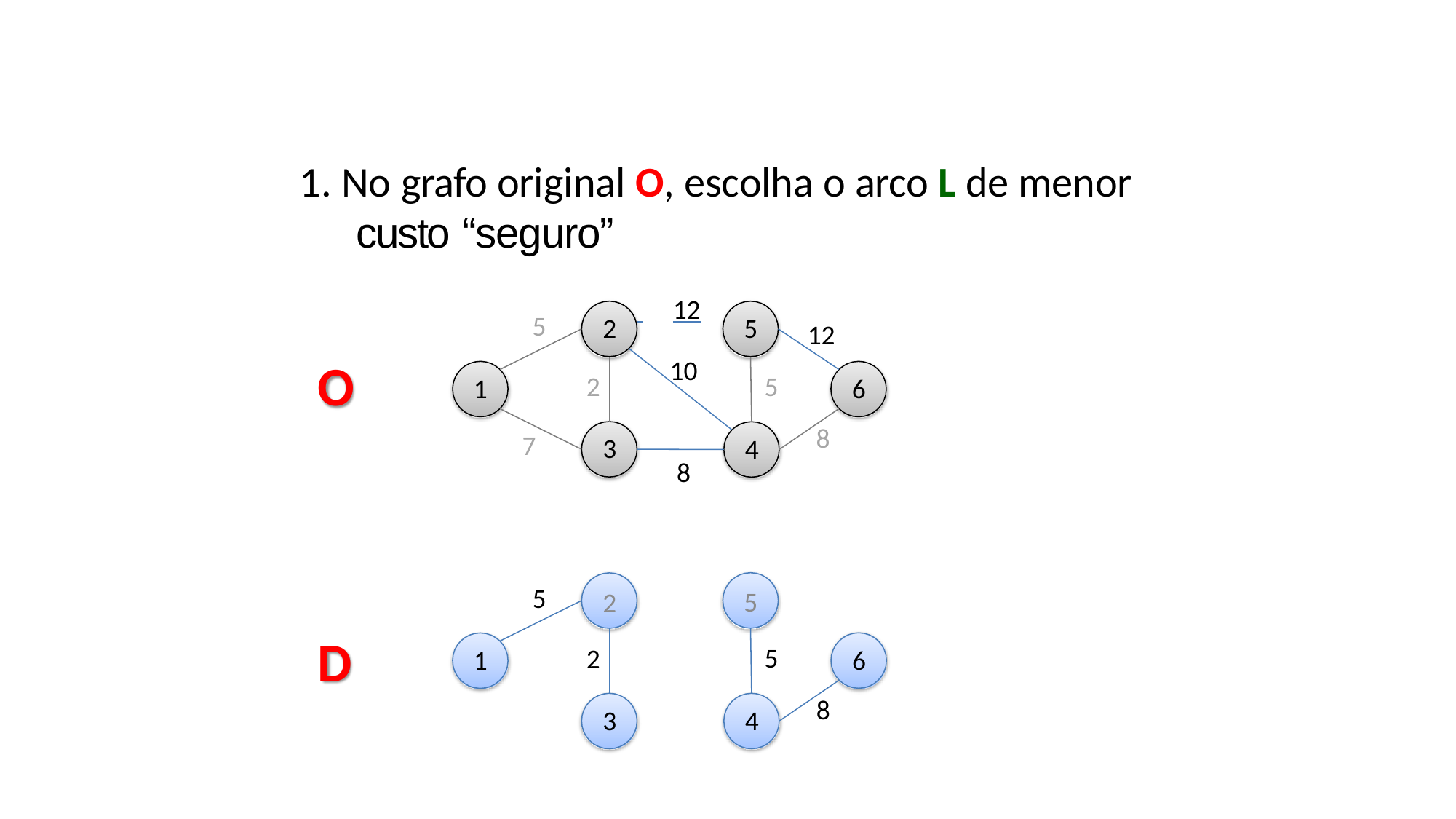

1. No grafo original O, escolha o arco L de menor  custo “seguro”
 	12

5
2
5
12

O
10

2
5
1
6

8
7
3
4
8

5
5
2

D
5
2
6
1
8
3
4